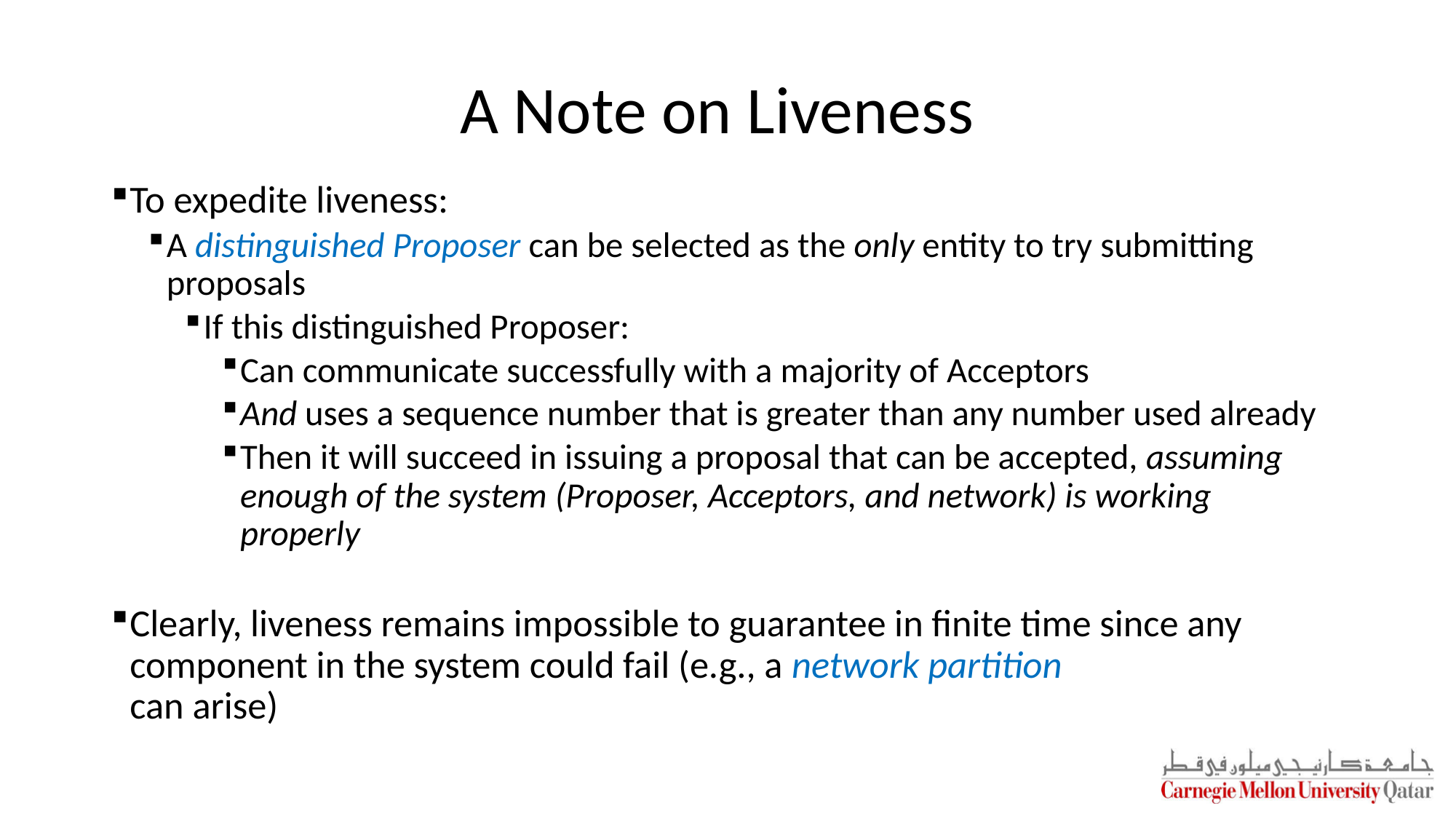

# A Note on Liveness
To expedite liveness:
A distinguished Proposer can be selected as the only entity to try submitting proposals
If this distinguished Proposer:
Can communicate successfully with a majority of Acceptors
And uses a sequence number that is greater than any number used already
Then it will succeed in issuing a proposal that can be accepted, assuming enough of the system (Proposer, Acceptors, and network) is working properly

Clearly, liveness remains impossible to guarantee in finite time since any component in the system could fail (e.g., a network partition
can arise)